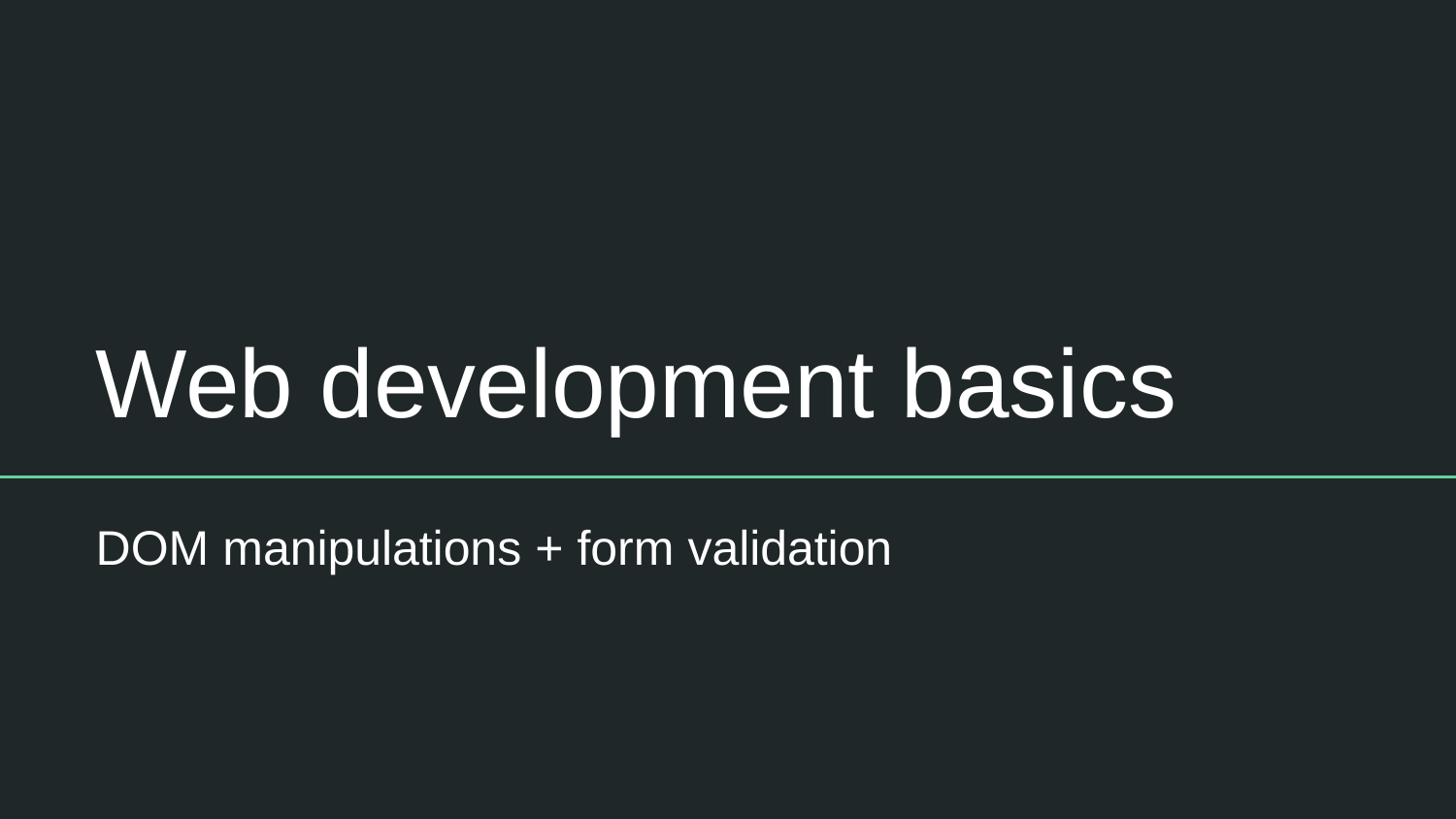

# Web development basics
DOM manipulations + form validation